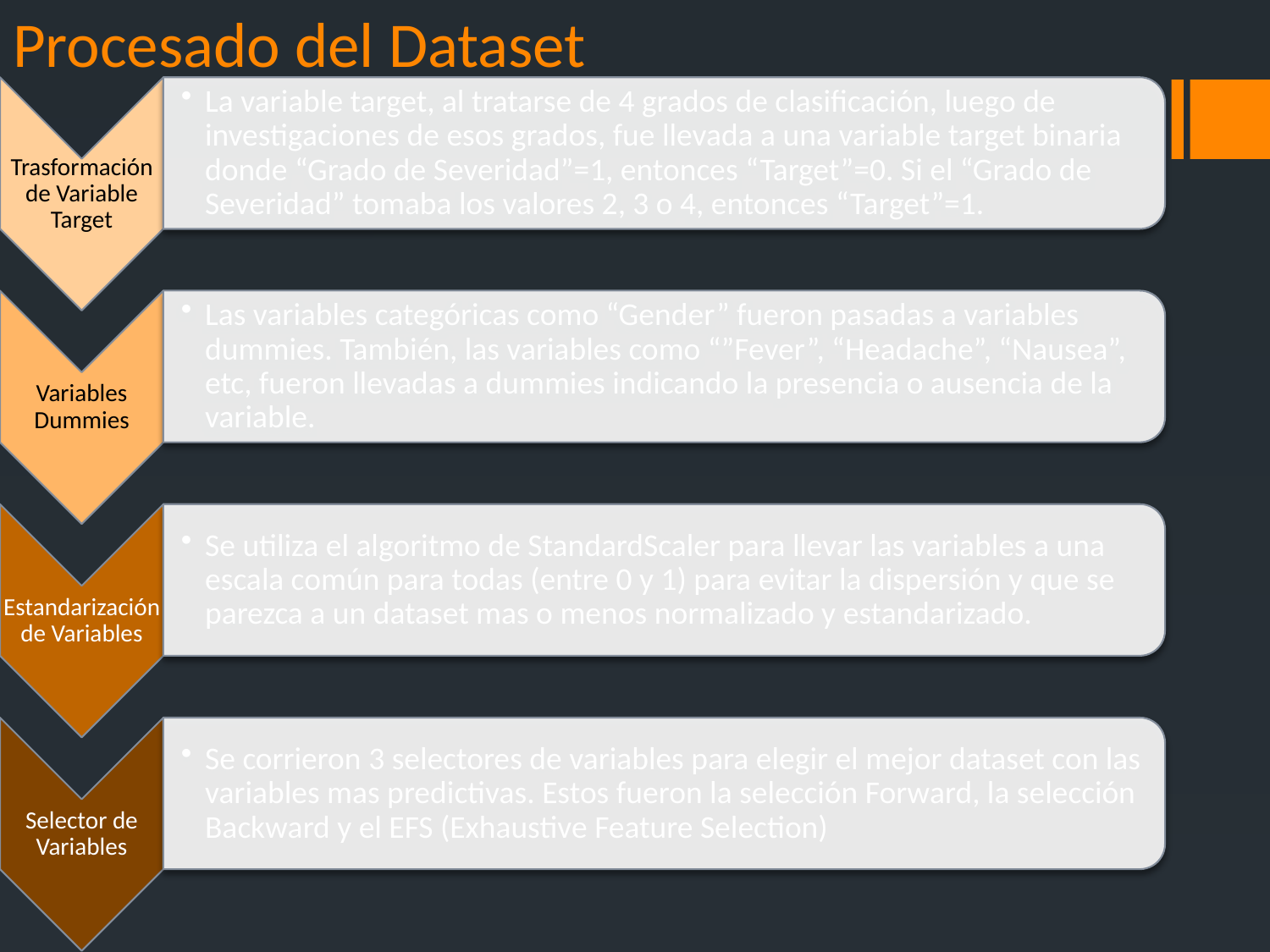

# Procesado del Dataset
Trasformación de Variable Target
La variable target, al tratarse de 4 grados de clasificación, luego de investigaciones de esos grados, fue llevada a una variable target binaria donde “Grado de Severidad”=1, entonces “Target”=0. Si el “Grado de Severidad” tomaba los valores 2, 3 o 4, entonces “Target”=1.
Variables Dummies
Las variables categóricas como “Gender” fueron pasadas a variables dummies. También, las variables como “”Fever”, “Headache”, “Nausea”, etc, fueron llevadas a dummies indicando la presencia o ausencia de la variable.
Estandarización de Variables
Se utiliza el algoritmo de StandardScaler para llevar las variables a una escala común para todas (entre 0 y 1) para evitar la dispersión y que se parezca a un dataset mas o menos normalizado y estandarizado.
Selector de Variables
Se corrieron 3 selectores de variables para elegir el mejor dataset con las variables mas predictivas. Estos fueron la selección Forward, la selección Backward y el EFS (Exhaustive Feature Selection)